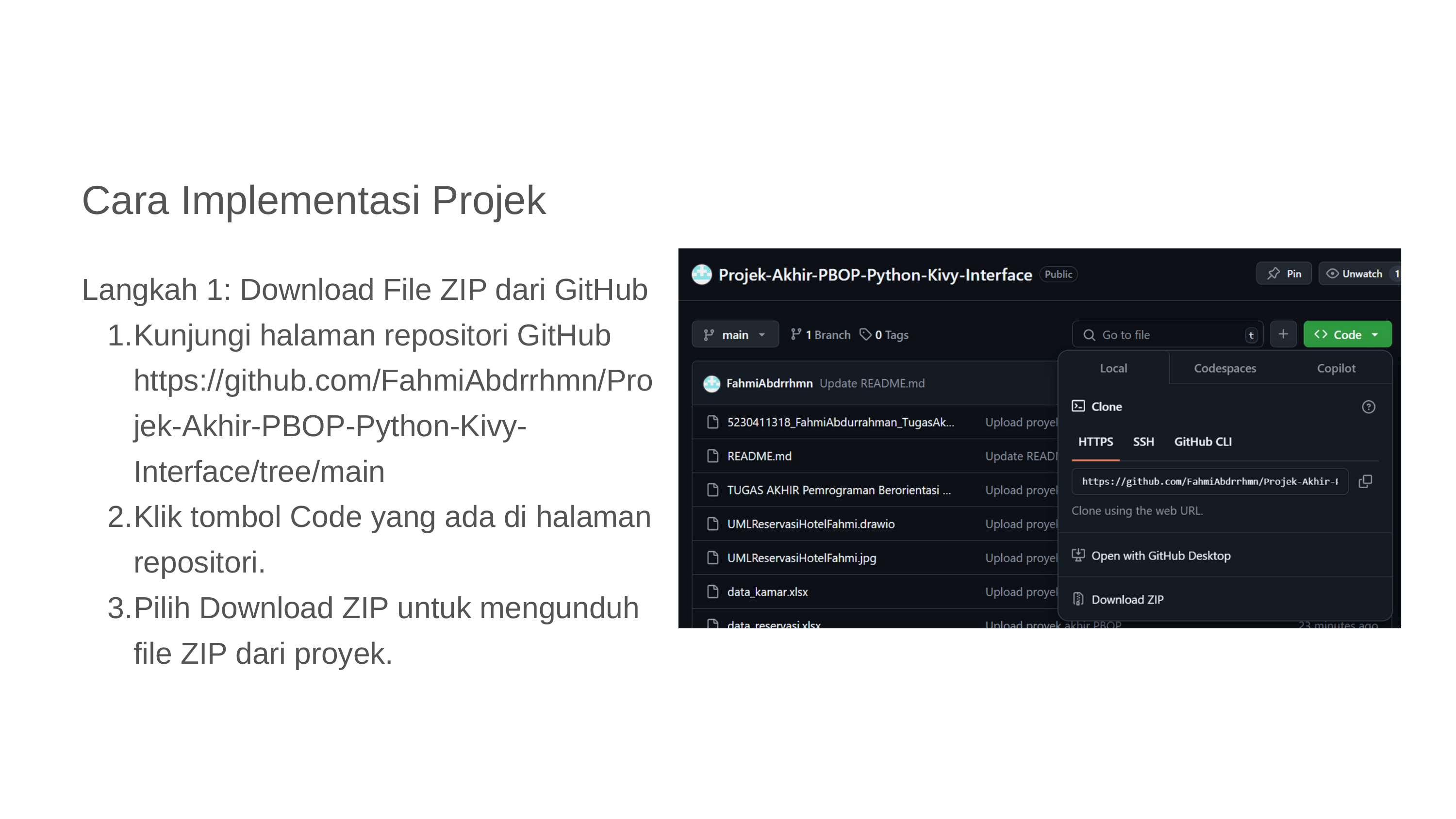

Cara Implementasi Projek

Langkah 1: Download File ZIP dari GitHub
Kunjungi halaman repositori GitHub https://github.com/FahmiAbdrrhmn/Projek-Akhir-PBOP-Python-Kivy-Interface/tree/main
Klik tombol Code yang ada di halaman repositori.
Pilih Download ZIP untuk mengunduh file ZIP dari proyek.